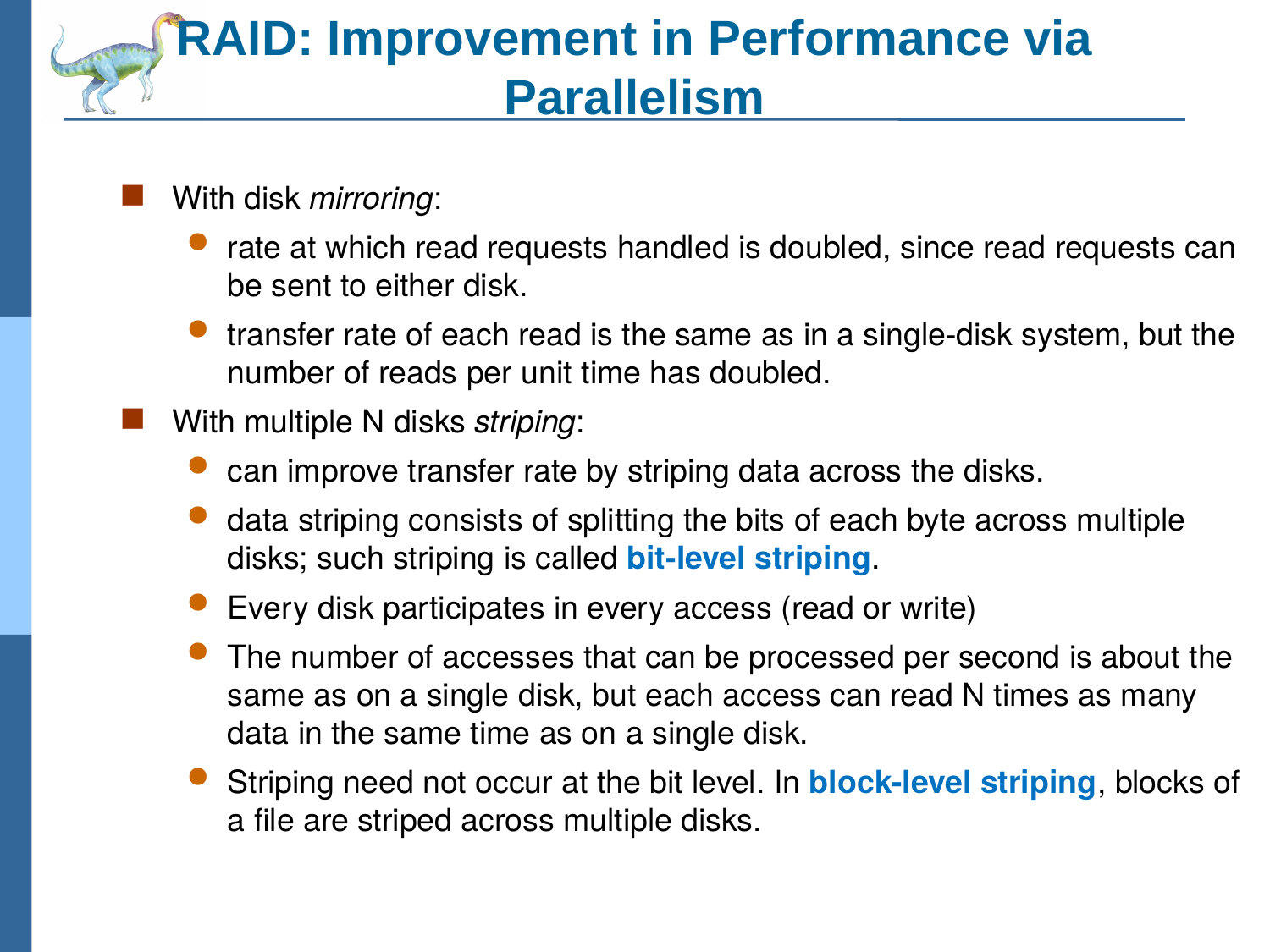

# RAID: Improvement in Performance via Parallelism
With disk mirroring:
rate at which read requests handled is doubled, since read requests can be sent to either disk.
transfer rate of each read is the same as in a single-disk system, but the number of reads per unit time has doubled.
With multiple N disks striping:
can improve transfer rate by striping data across the disks.
data striping consists of splitting the bits of each byte across multiple disks; such striping is called bit-level striping.
Every disk participates in every access (read or write)
The number of accesses that can be processed per second is about the same as on a single disk, but each access can read N times as many data in the same time as on a single disk.
Striping need not occur at the bit level. In block-level striping, blocks of a file are striped across multiple disks.